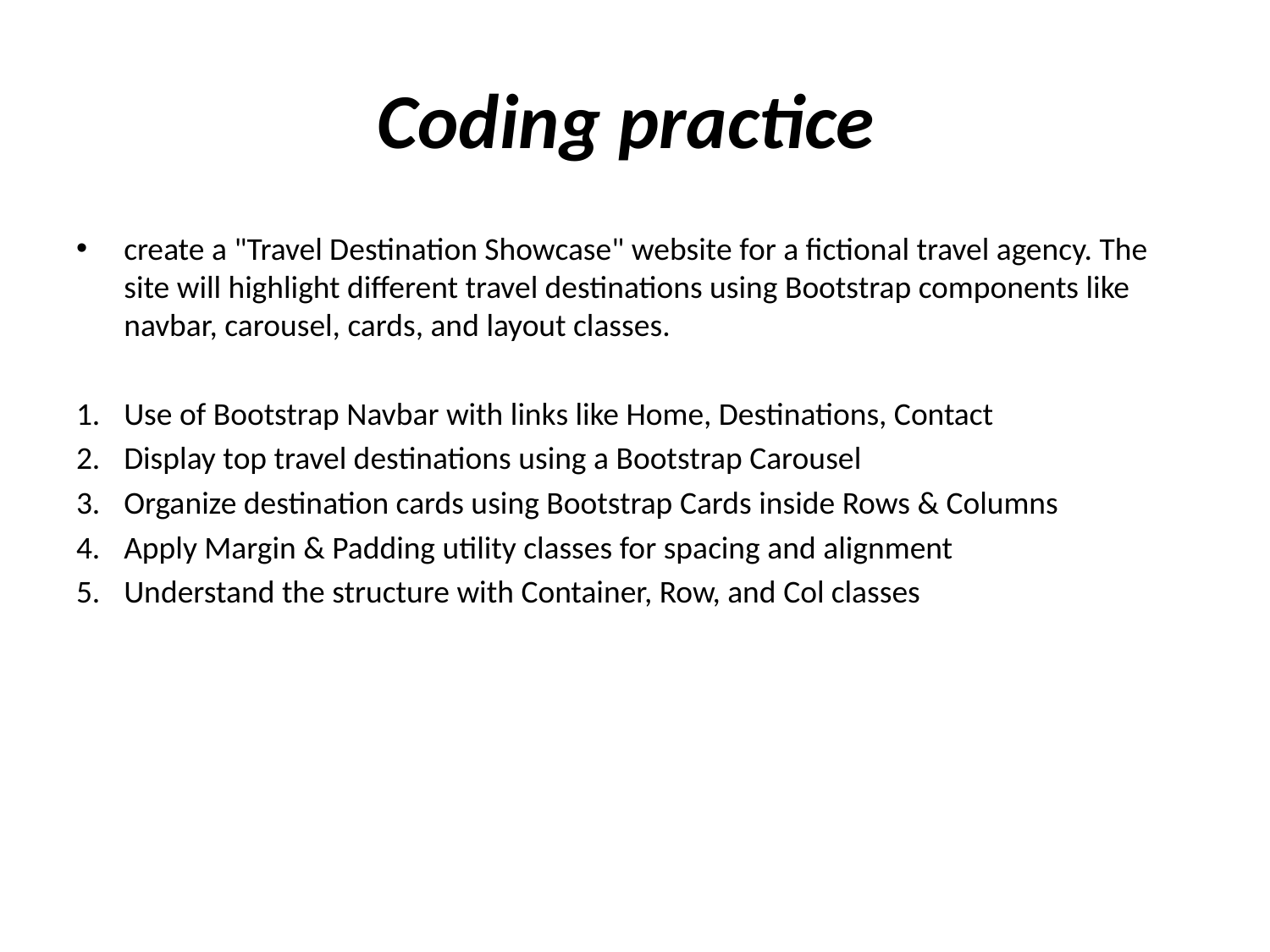

# Coding practice
create a "Travel Destination Showcase" website for a fictional travel agency. The site will highlight different travel destinations using Bootstrap components like navbar, carousel, cards, and layout classes.

Use of Bootstrap Navbar with links like Home, Destinations, Contact
Display top travel destinations using a Bootstrap Carousel
Organize destination cards using Bootstrap Cards inside Rows & Columns
Apply Margin & Padding utility classes for spacing and alignment
Understand the structure with Container, Row, and Col classes